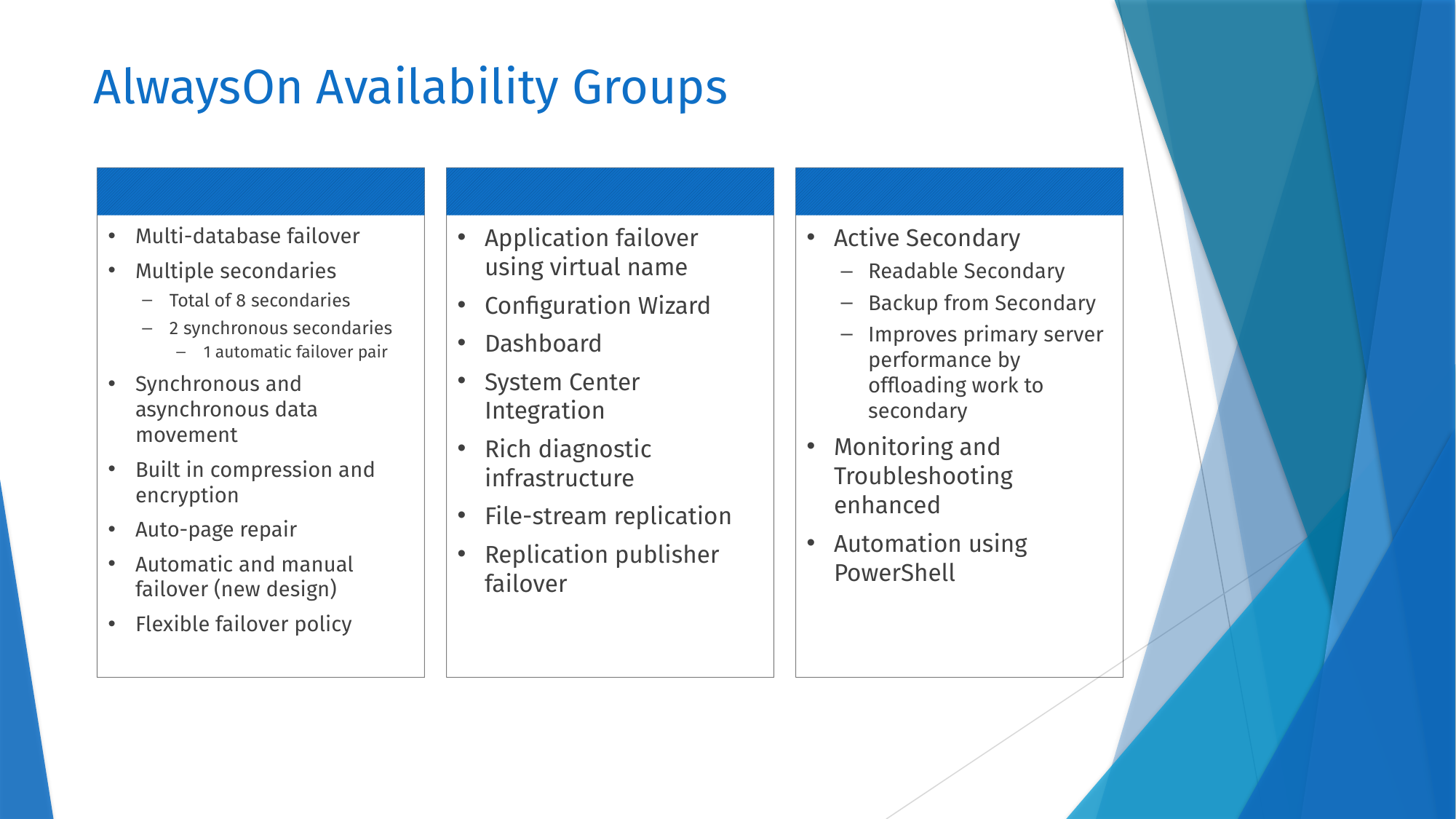

# AlwaysOn Availability Groups
Multi-database failover
Multiple secondaries
Total of 8 secondaries
2 synchronous secondaries
1 automatic failover pair
Synchronous and asynchronous data movement
Built in compression and encryption
Auto-page repair
Automatic and manual failover (new design)
Flexible failover policy
Flexible
Application failover using virtual name
Configuration Wizard
Dashboard
System Center Integration
Rich diagnostic infrastructure
File-stream replication
Replication publisher failover
Integrated
Active Secondary
Readable Secondary
Backup from Secondary
Improves primary server performance by offloading work to secondary
Monitoring and Troubleshooting enhanced
Automation using PowerShell
Efficient